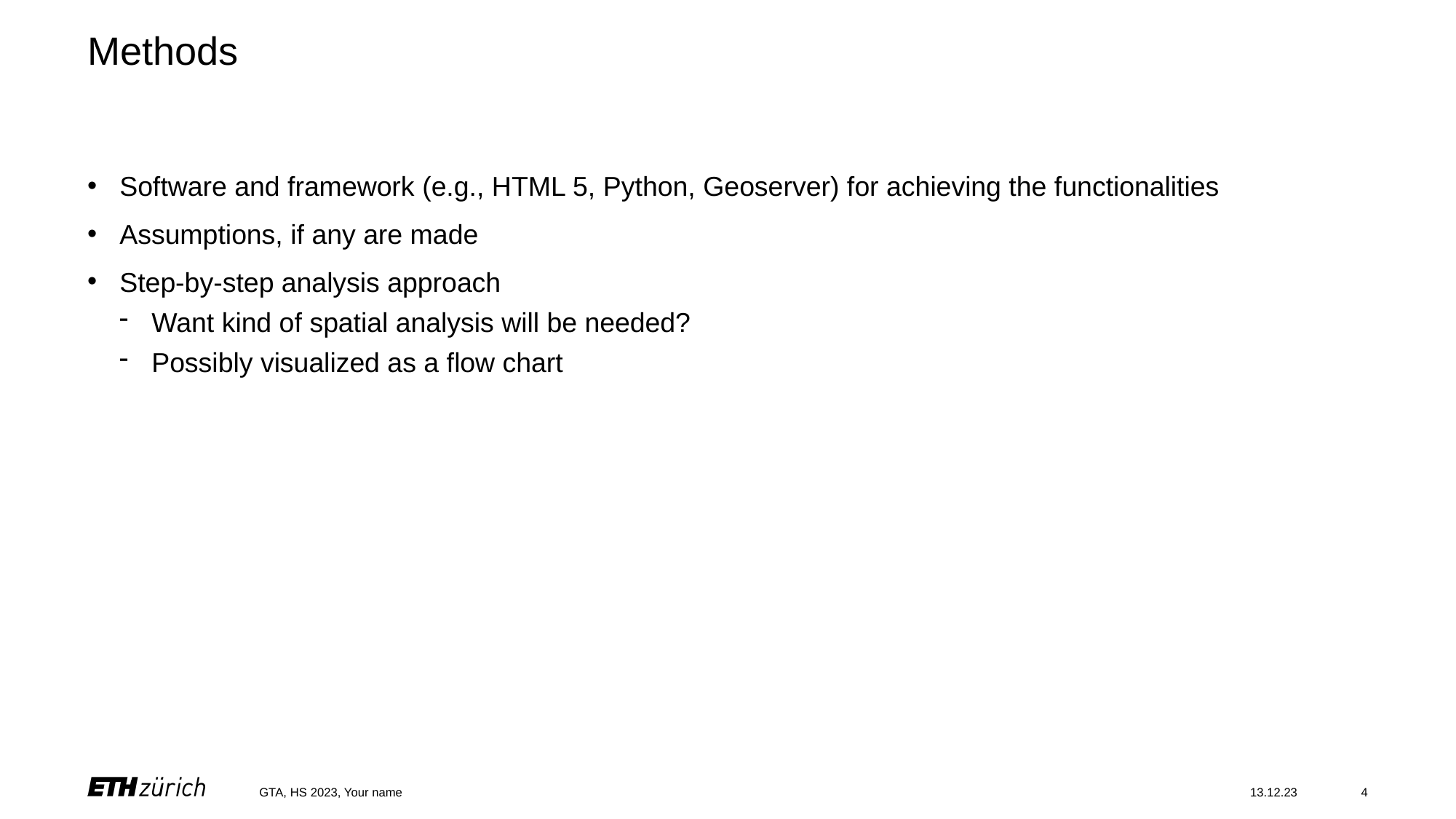

# Methods
Software and framework (e.g., HTML 5, Python, Geoserver) for achieving the functionalities
Assumptions, if any are made
Step-by-step analysis approach
Want kind of spatial analysis will be needed?
Possibly visualized as a flow chart
GTA, HS 2023, Your name
13.12.23
4